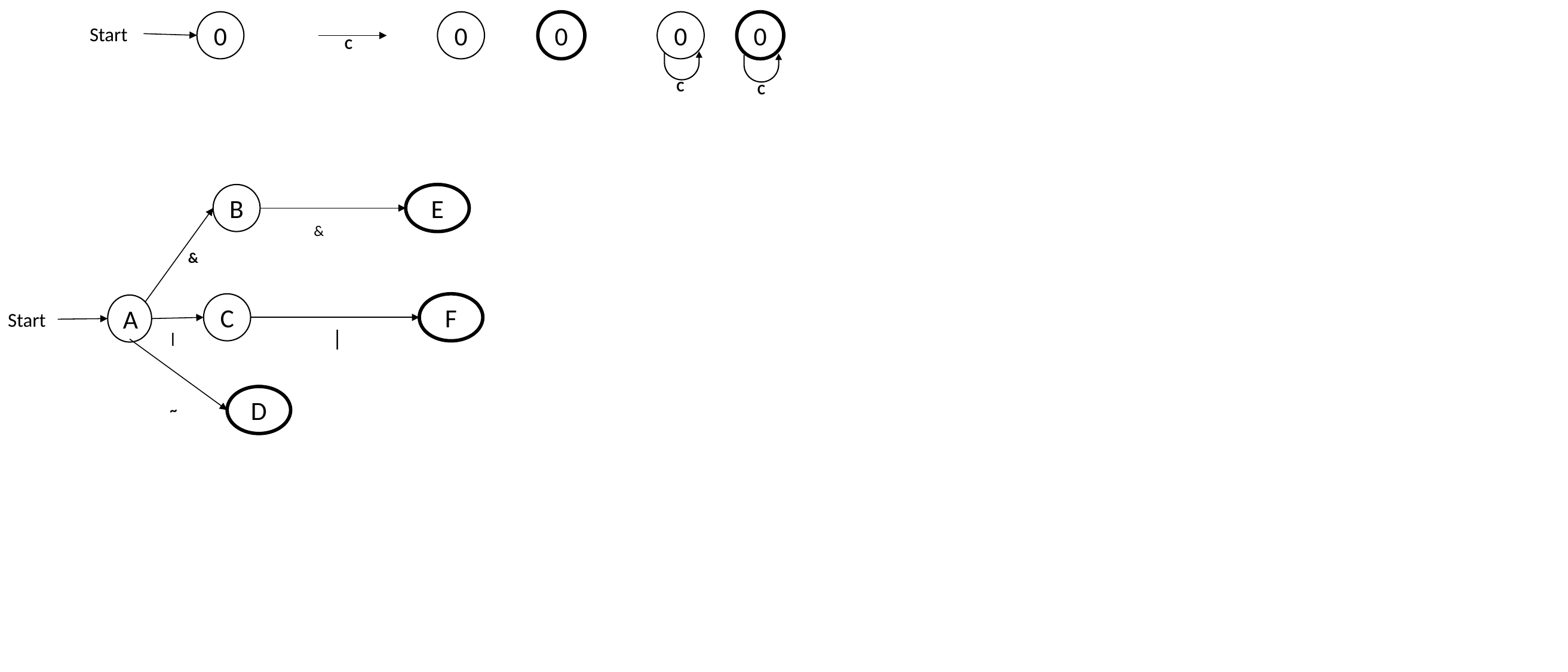

0
Start
0
0

C
0

C
0
C
B
E
&

&
C
F
A
Start

|
|
~
D